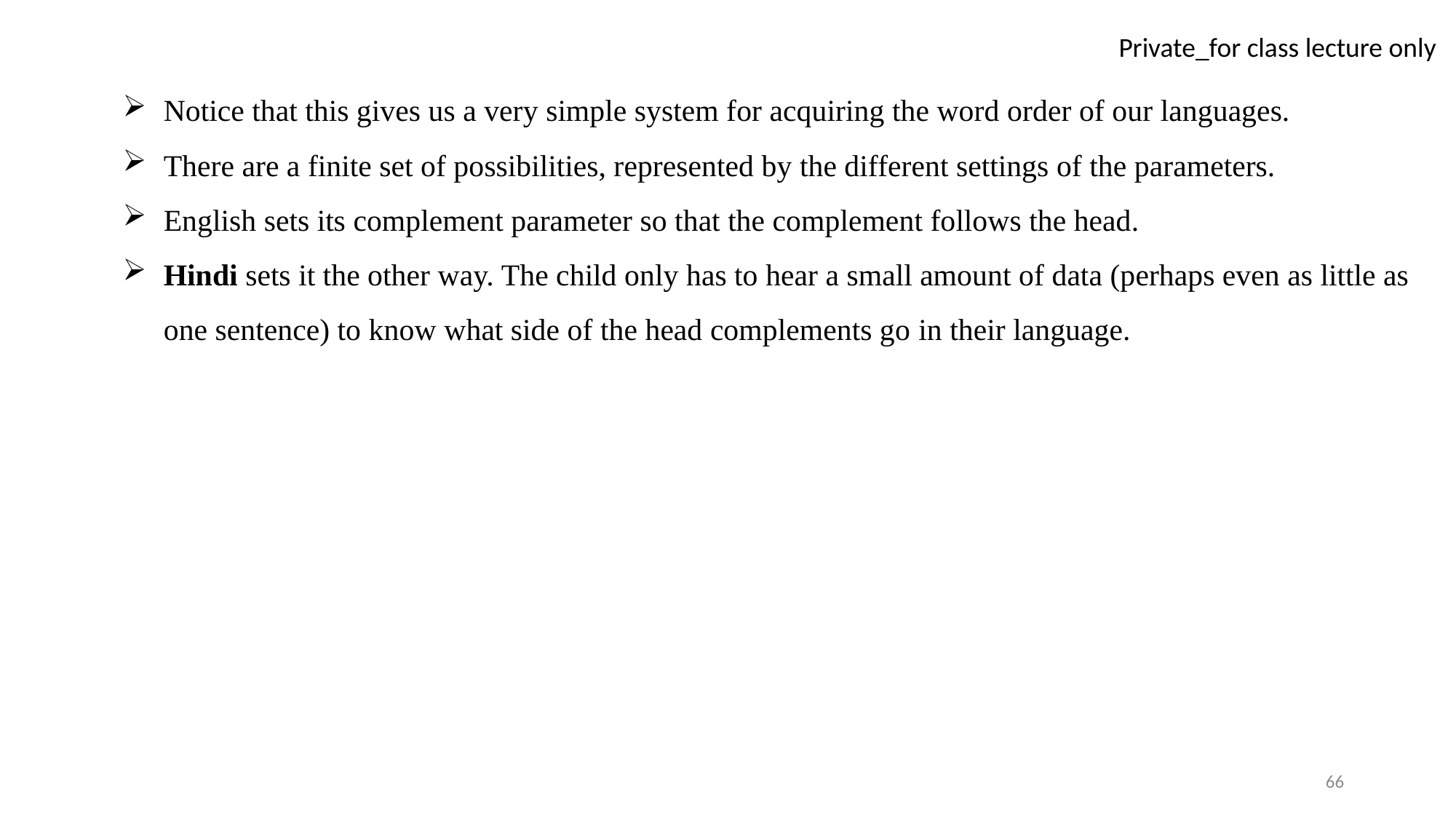

Notice that this gives us a very simple system for acquiring the word order of our languages.
There are a finite set of possibilities, represented by the different settings of the parameters.
English sets its complement parameter so that the complement follows the head.
Hindi sets it the other way. The child only has to hear a small amount of data (perhaps even as little as one sentence) to know what side of the head complements go in their language.
66